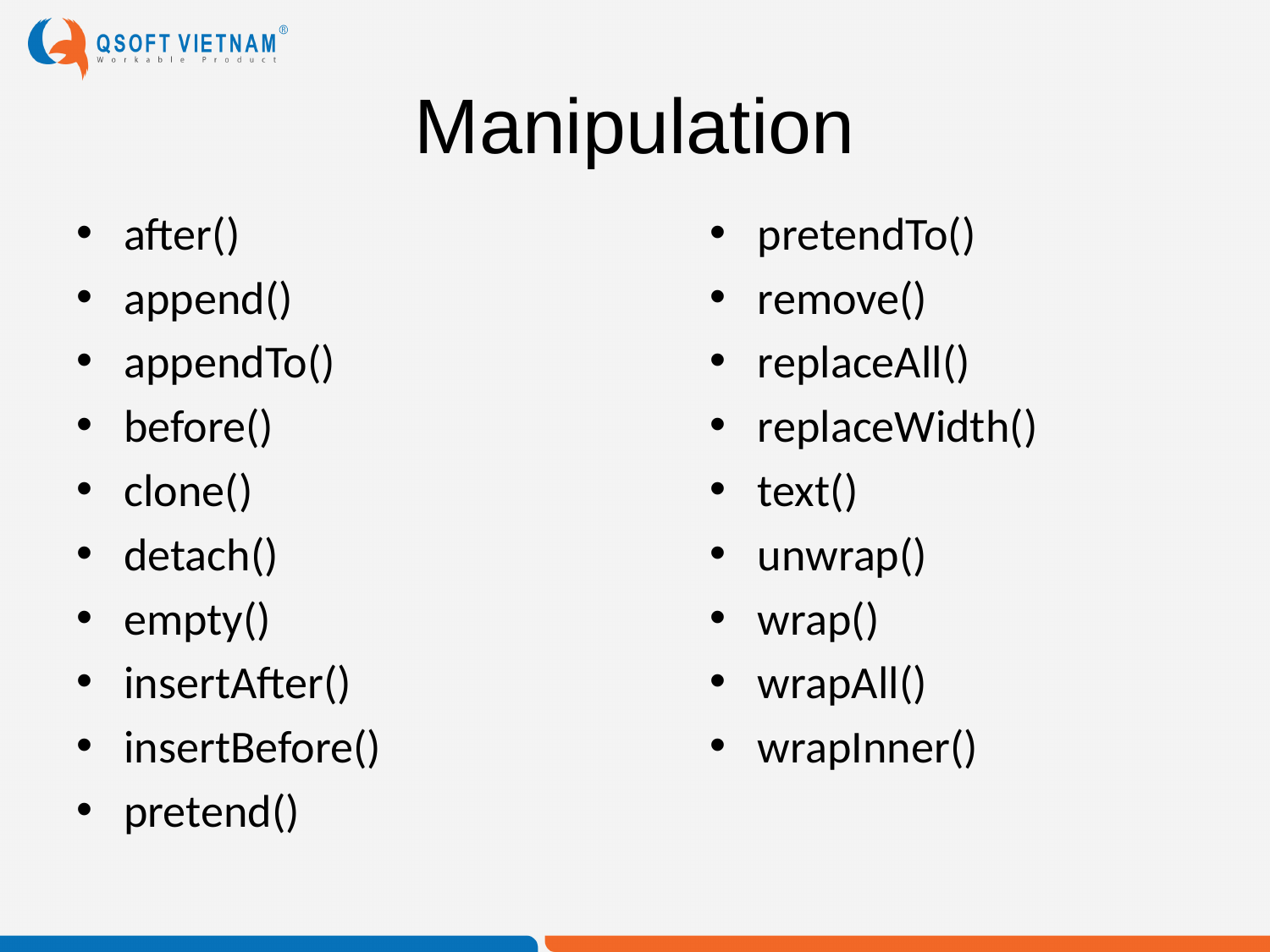

# Manipulation
after()
append()
appendTo()
before()
clone()
detach()
empty()
insertAfter()
insertBefore()
pretend()

pretendTo()
remove()
replaceAll()
replaceWidth()
text()
unwrap()
wrap()
wrapAll()
wrapInner()